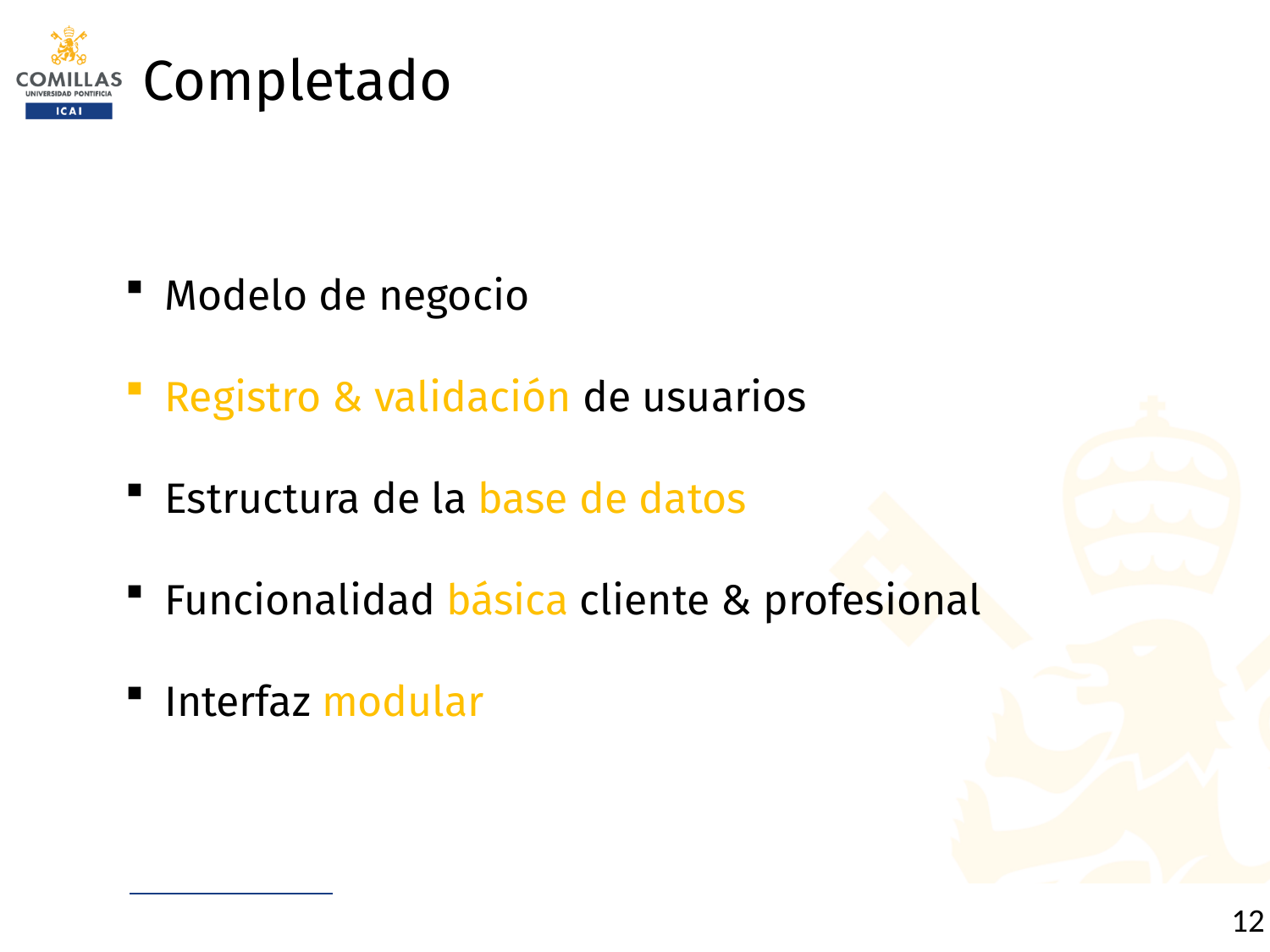

# Completado
Modelo de negocio

Registro & validación de usuarios

Estructura de la base de datos

Funcionalidad básica cliente & profesional

Interfaz modular